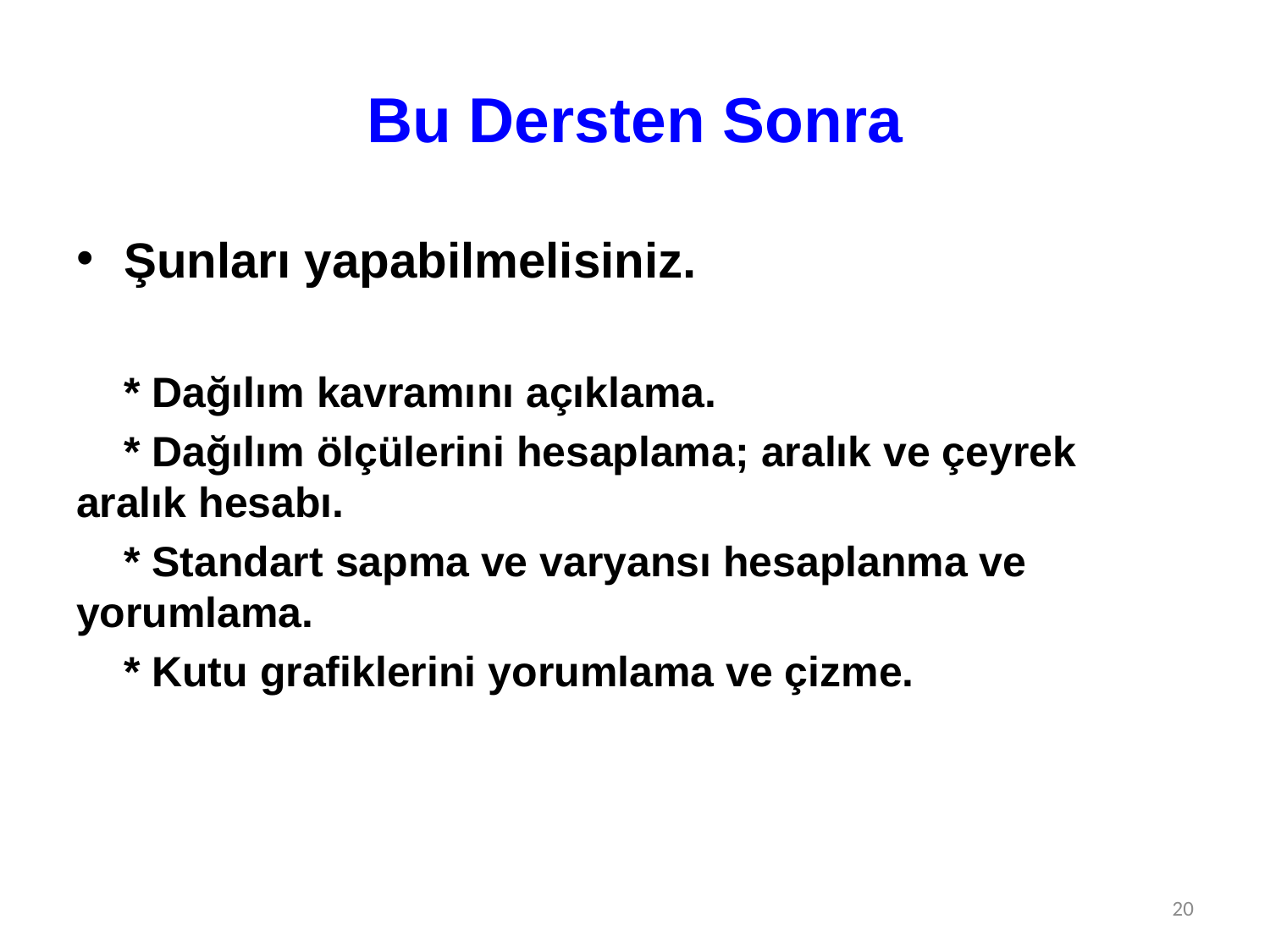

# Bu Dersten Sonra
Şunları yapabilmelisiniz.

    * Dağılım kavramını açıklama.
    * Dağılım ölçülerini hesaplama; aralık ve çeyrek aralık hesabı.
    * Standart sapma ve varyansı hesaplanma ve yorumlama.
    * Kutu grafiklerini yorumlama ve çizme.
20